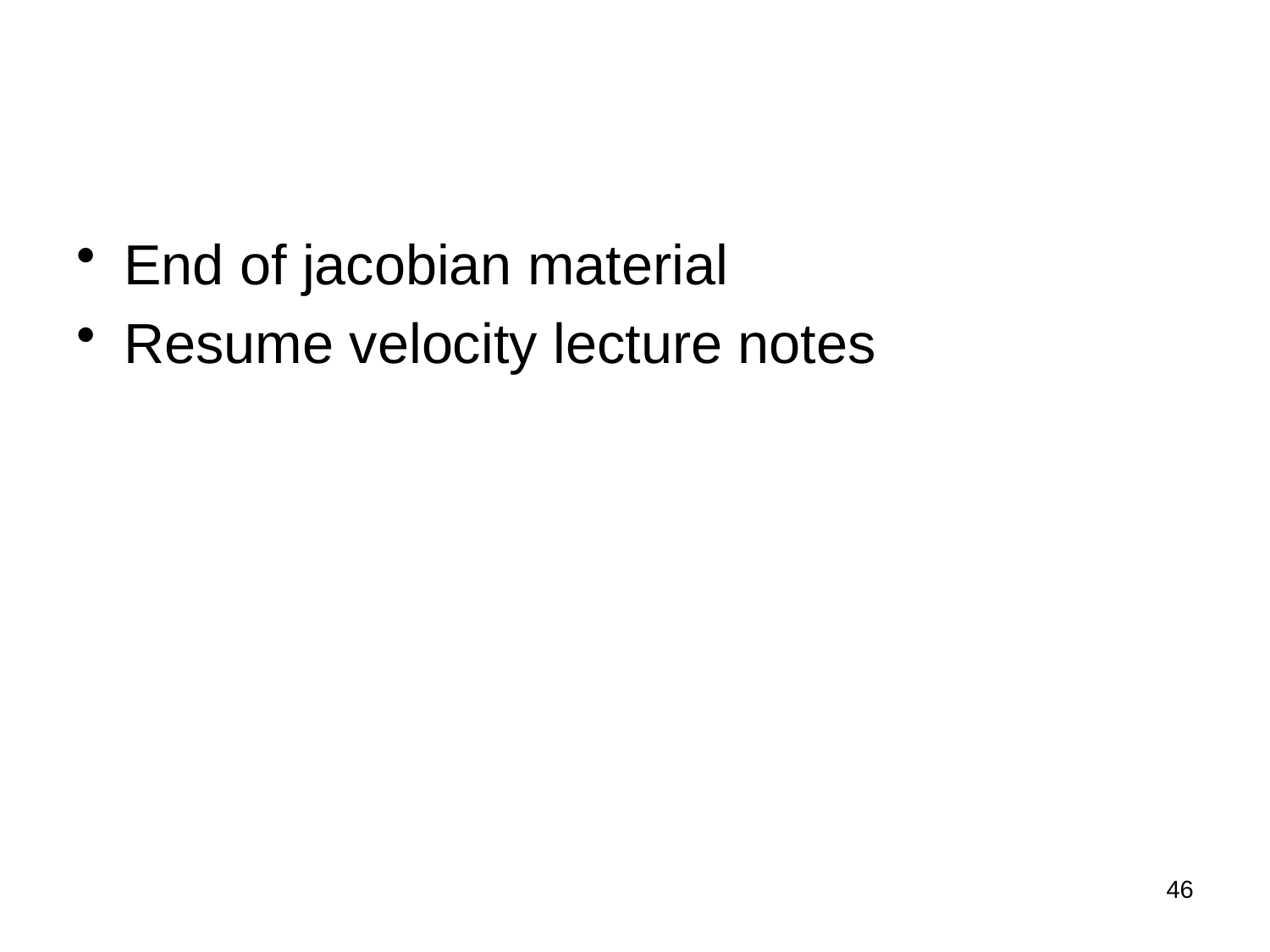

#
End of jacobian material
Resume velocity lecture notes
46